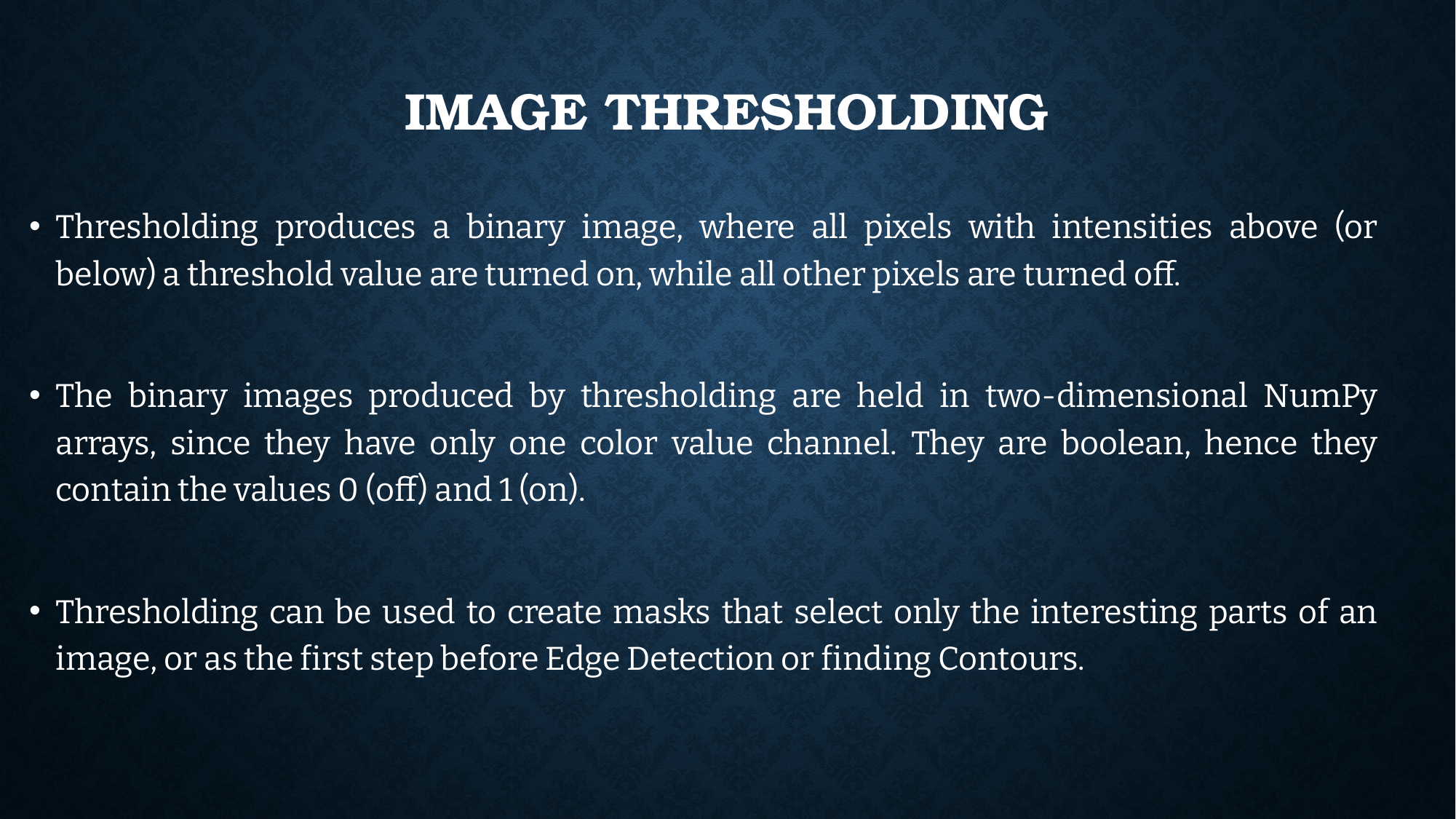

# IMAGE THRESHOLDING
Thresholding produces a binary image, where all pixels with intensities above (or below) a threshold value are turned on, while all other pixels are turned off.

The binary images produced by thresholding are held in two-dimensional NumPy arrays, since they have only one color value channel. They are boolean, hence they contain the values 0 (off) and 1 (on).

Thresholding can be used to create masks that select only the interesting parts of an image, or as the first step before Edge Detection or finding Contours.